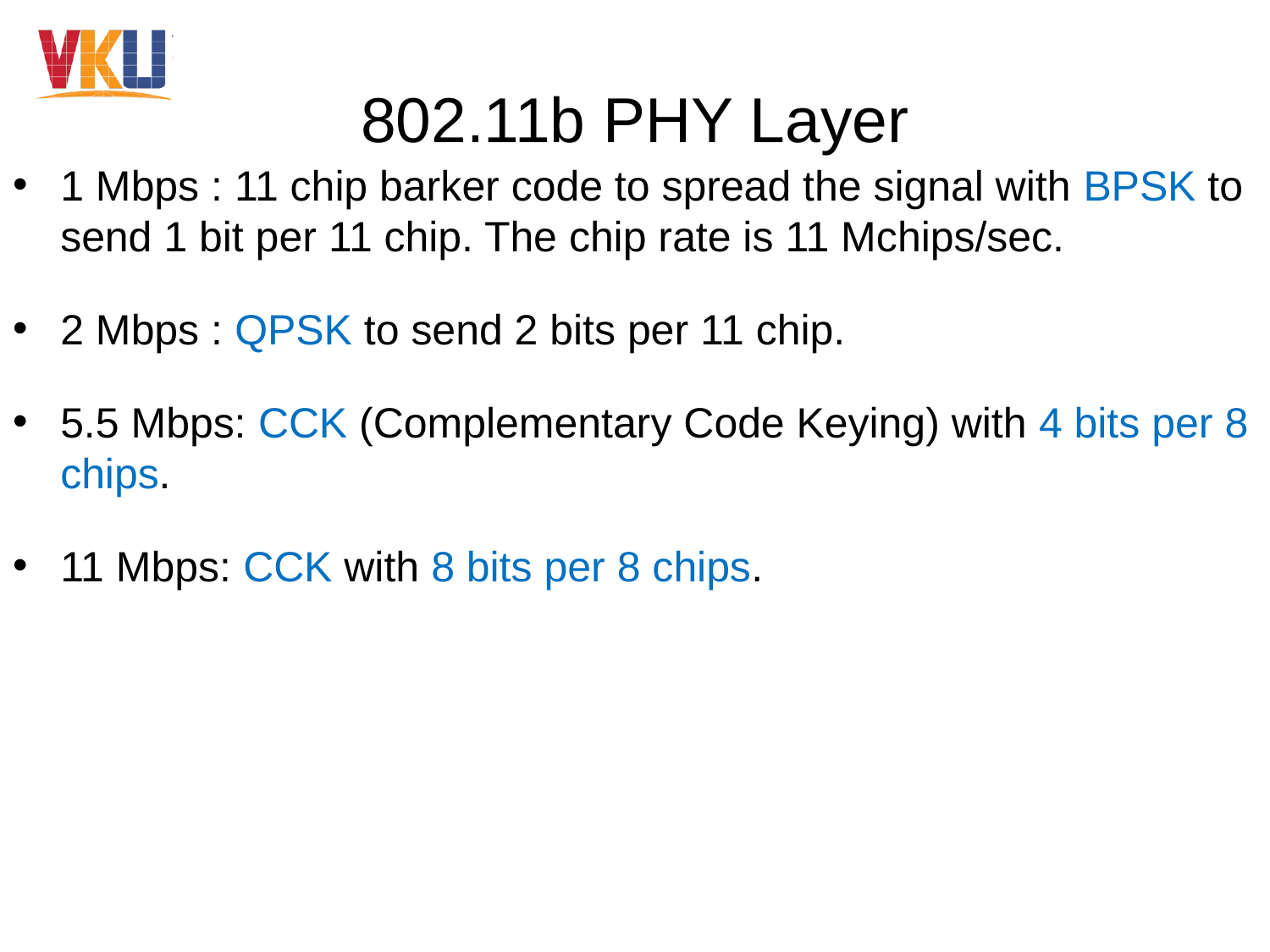

# 802.11b PHY Layer
1 Mbps : 11 chip barker code to spread the signal with BPSK to send 1 bit per 11 chip. The chip rate is 11 Mchips/sec.
2 Mbps : QPSK to send 2 bits per 11 chip.
5.5 Mbps: CCK (Complementary Code Keying) with 4 bits per 8 chips.
11 Mbps: CCK with 8 bits per 8 chips.